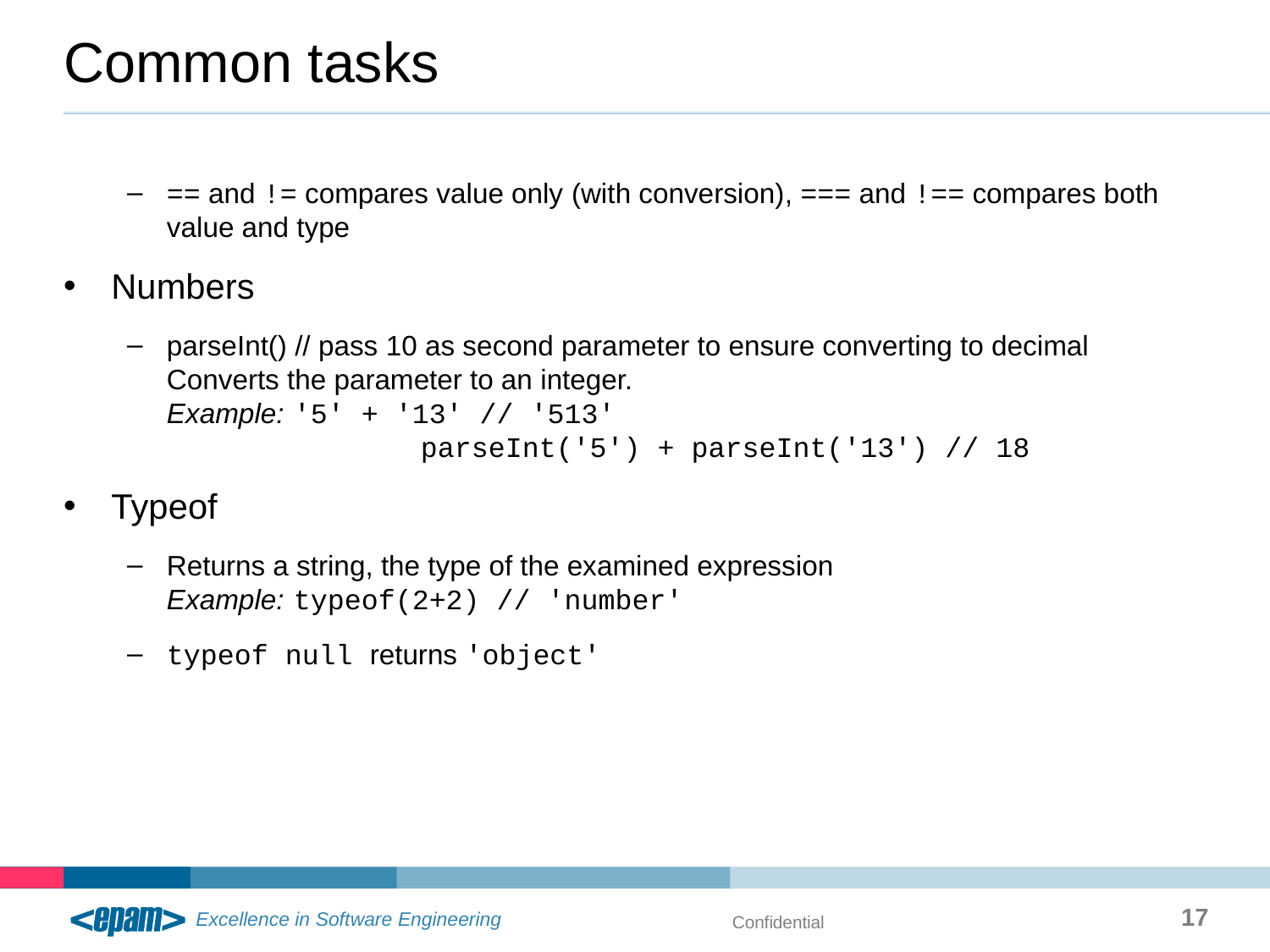

# Common tasks
== and != compares value only (with conversion), === and !== compares both value and type
Numbers
parseInt() // pass 10 as second parameter to ensure converting to decimal
Converts the parameter to an integer.
Example:	'5' + '13' // '513'
		parseInt('5') + parseInt('13') // 18
Typeof
Returns a string, the type of the examined expression
Example:	typeof(2+2) // 'number'
typeof null returns 'object'
17
Confidential